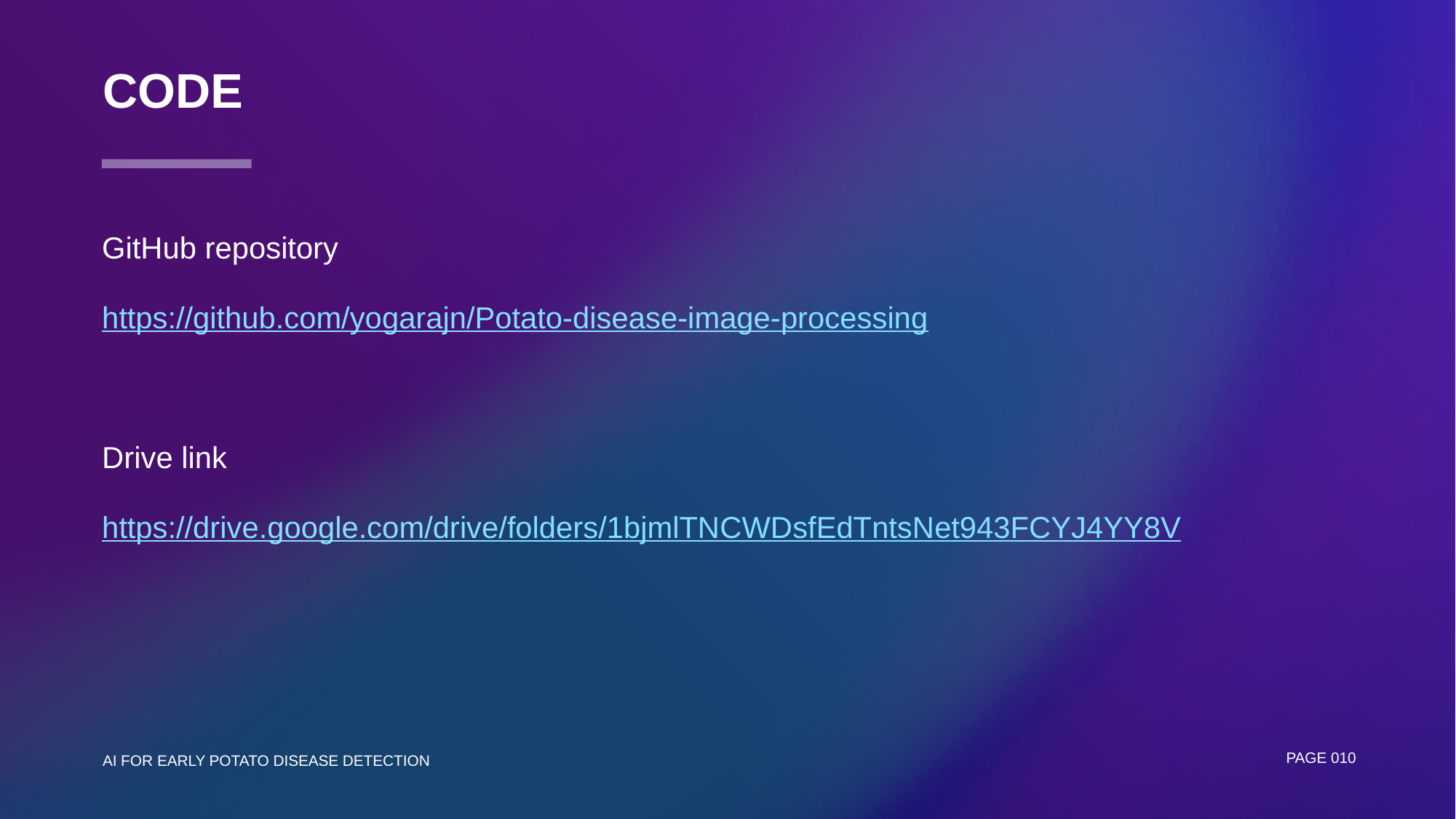

# Code

GitHub repository
https://github.com/yogarajn/Potato-disease-image-processing

Drive link
https://drive.google.com/drive/folders/1bjmlTNCWDsfEdTntsNet943FCYJ4YY8V

AI FOR EARLY POTATO DISEASE DETECTION
Page 010